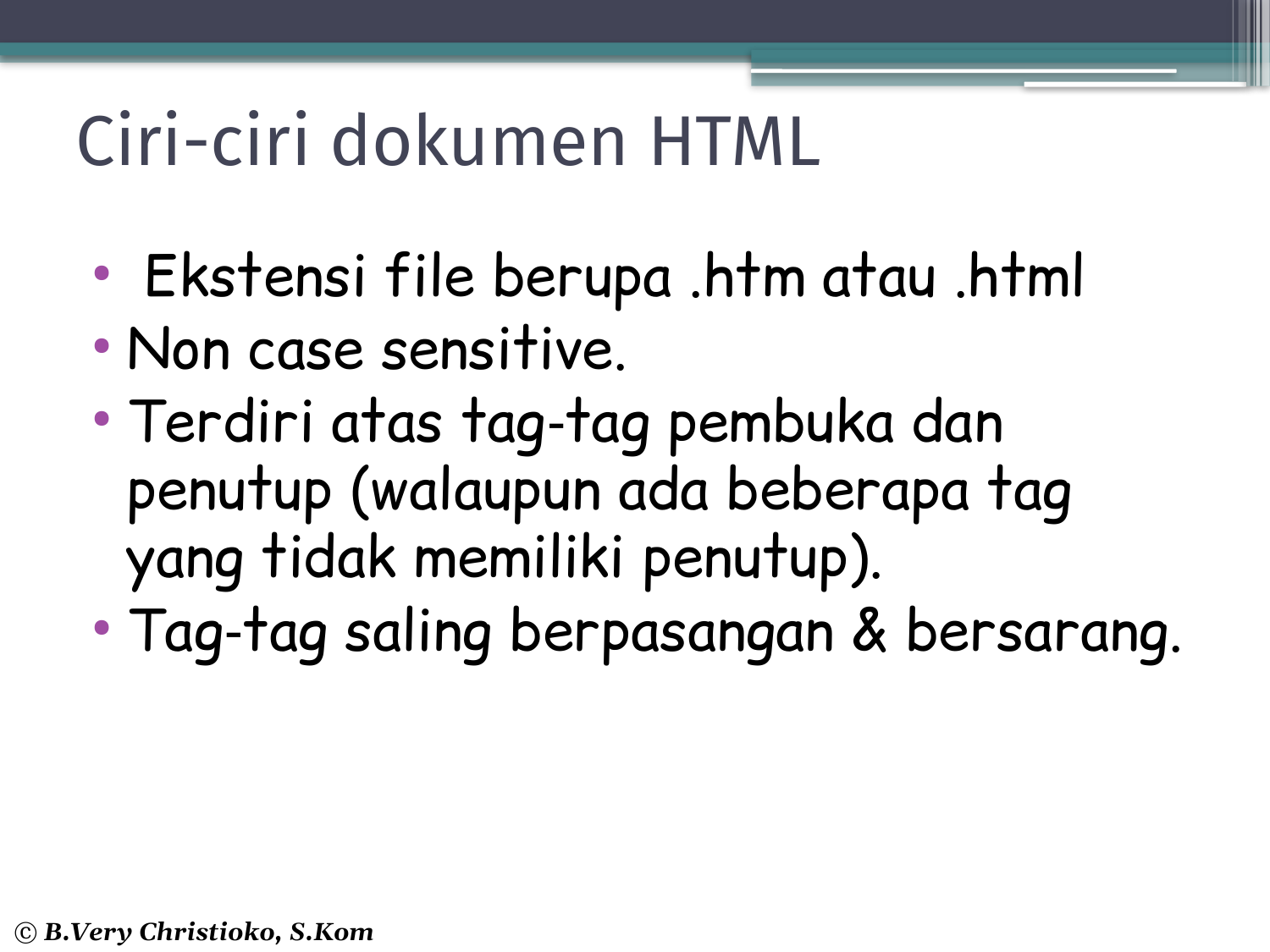

# Ciri-ciri dokumen HTML
 Ekstensi file berupa .htm atau .html
Non case sensitive.
Terdiri atas tag‐tag pembuka dan penutup (walaupun ada beberapa tag yang tidak memiliki penutup).
Tag‐tag saling berpasangan & bersarang.
© B.Very Christioko, S.Kom